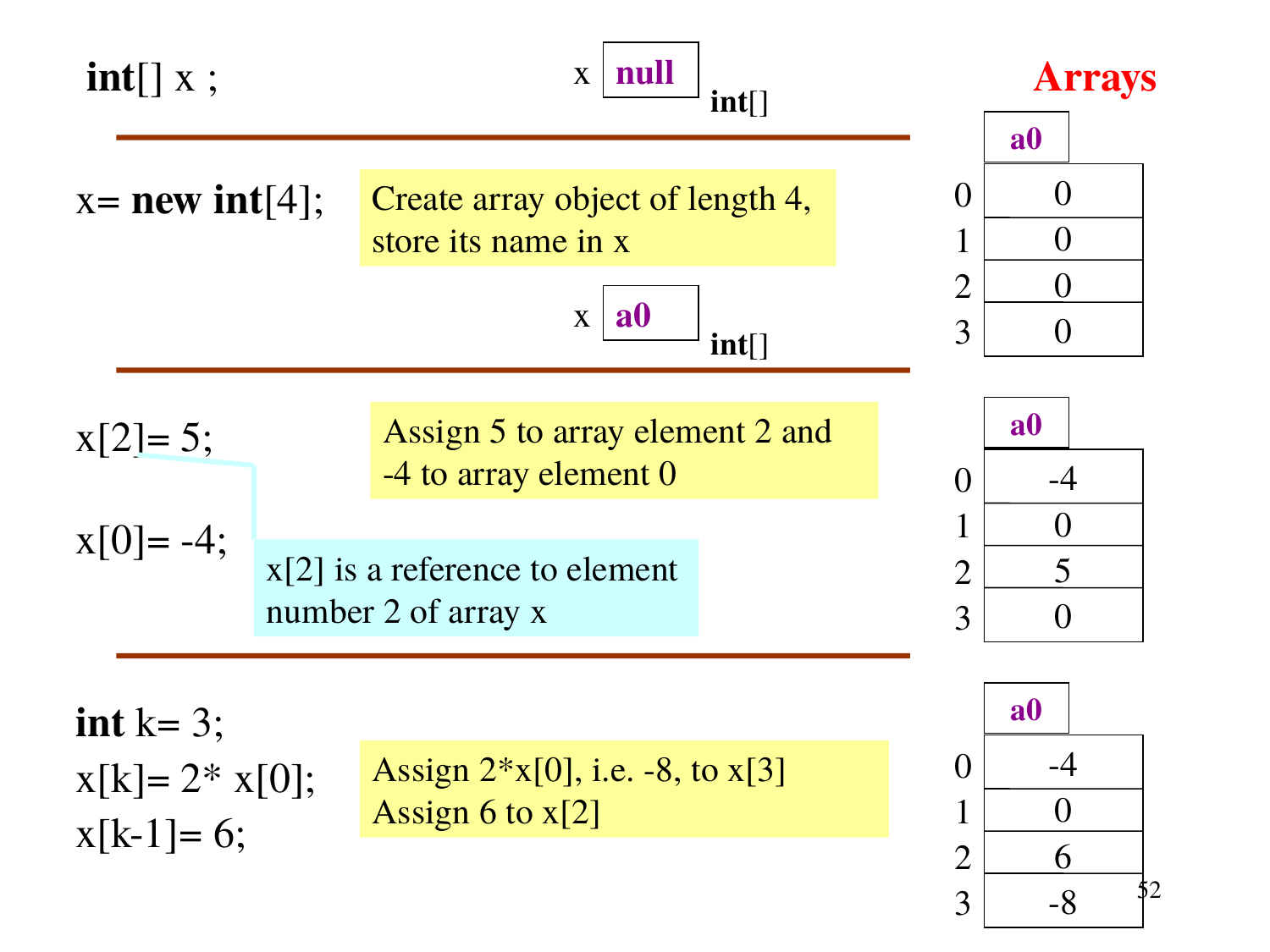

int[] x ;
x
null
int[]
Arrays
a0
0
0
0
0

x= new int[4];
0
1
2
3
Create array object of length 4, store its name in x
x
a0
int[]

a0
-4
0
5
0

0
1
2
3
Assign 5 to array element 2 and
-4 to array element 0
x[2]= 5;
x[0]= -4;

x[2] is a reference to element number 2 of array x

a0
-4
0
6
-8

0
1
2
3
int k= 3;
x[k]= 2* x[0];
x[k-1]= 6;

Assign 2*x[0], i.e. -8, to x[3]
Assign 6 to x[2]
52